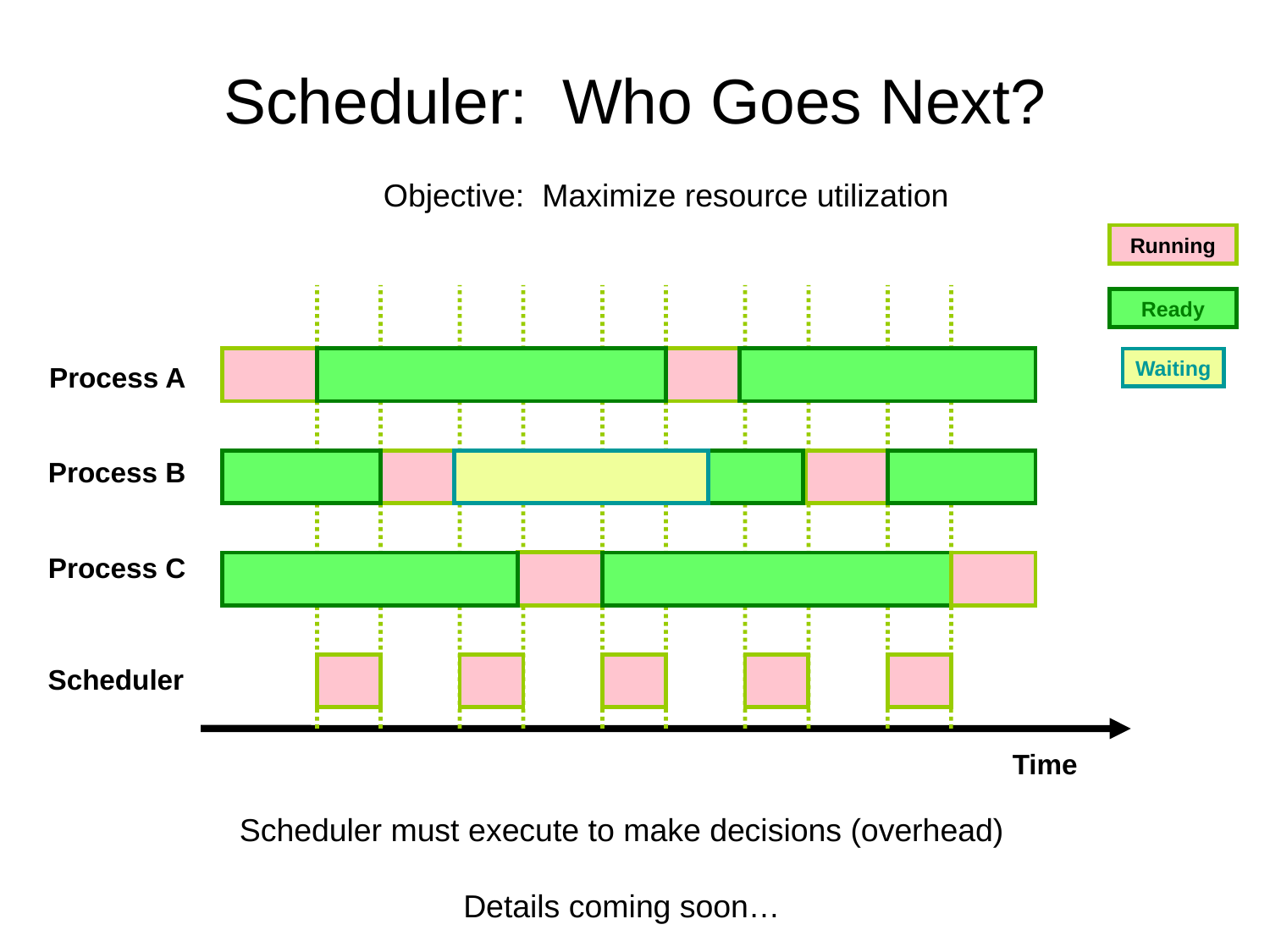

# Scheduler:  Who Goes Next?
Objective:  Maximize resource utilization
Running
Ready
Waiting

Process A

Process B
Process C

Scheduler

Time
Scheduler must execute to make decisions (overhead)

Details coming soon…